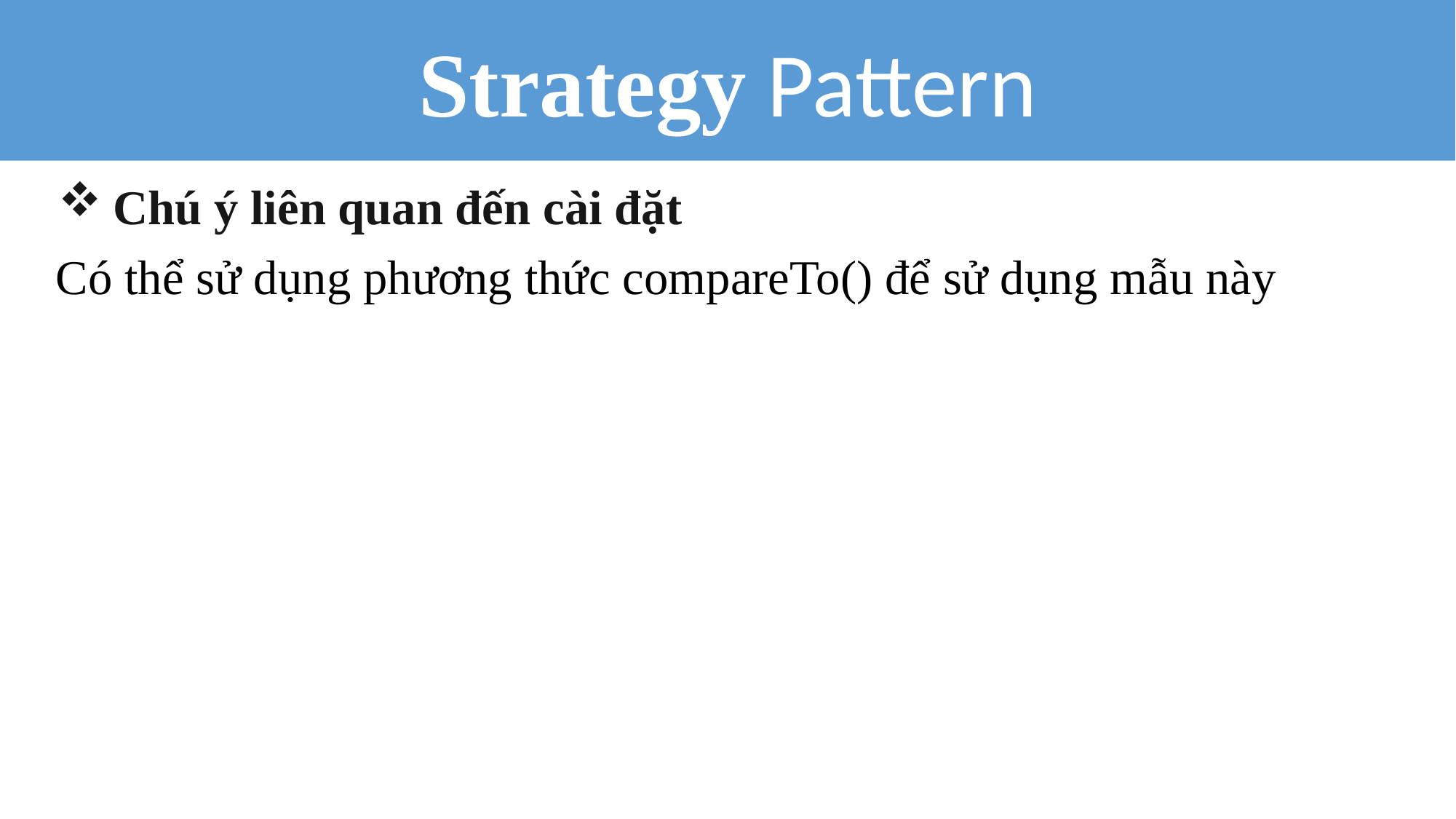

Strategy Pattern
Chú ý liên quan đến cài đặt
Có thể sử dụng phương thức compareTo() để sử dụng mẫu này